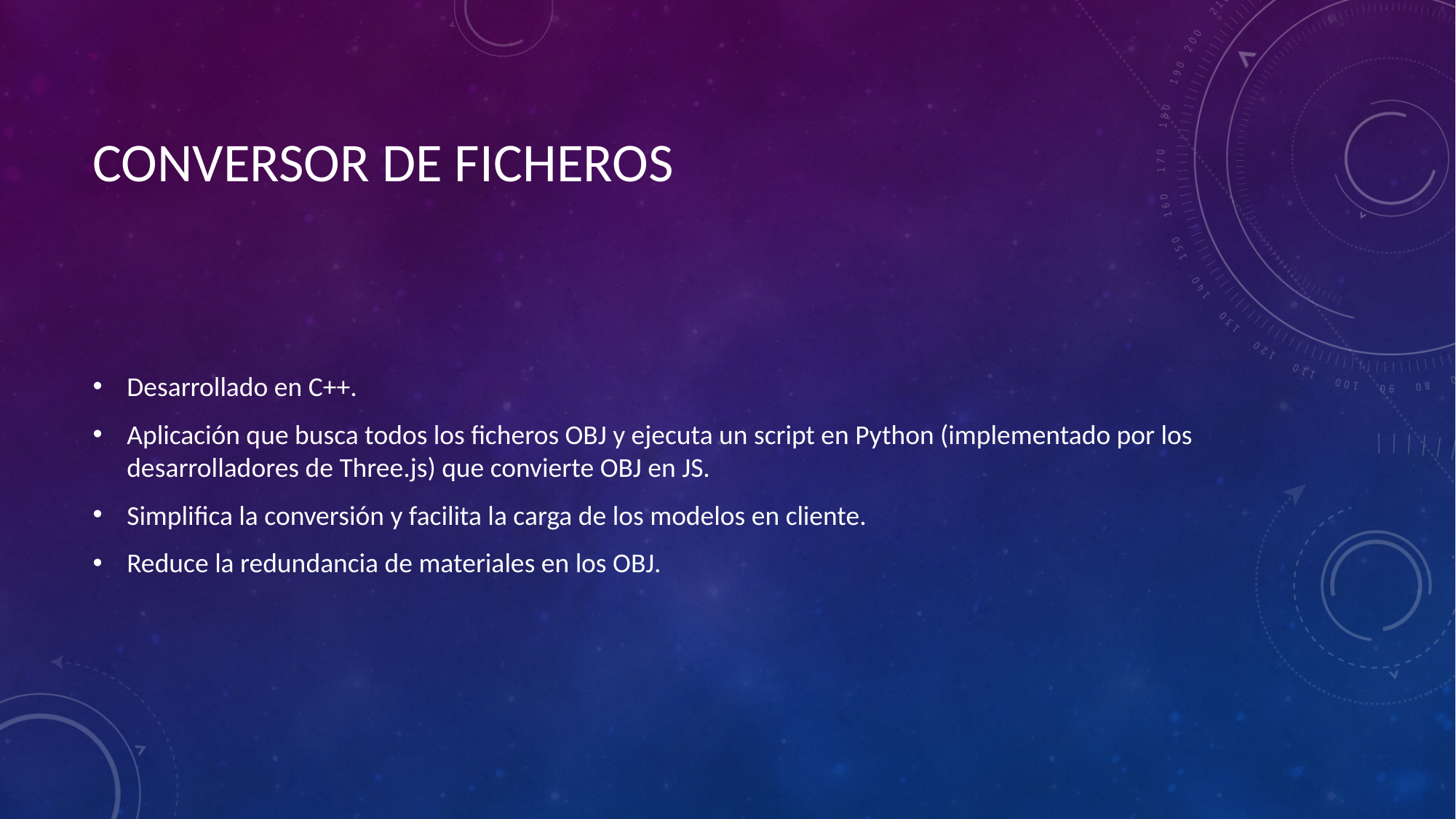

# Conversor de Ficheros
Desarrollado en C++.
Aplicación que busca todos los ficheros OBJ y ejecuta un script en Python (implementado por los desarrolladores de Three.js) que convierte OBJ en JS.
Simplifica la conversión y facilita la carga de los modelos en cliente.
Reduce la redundancia de materiales en los OBJ.